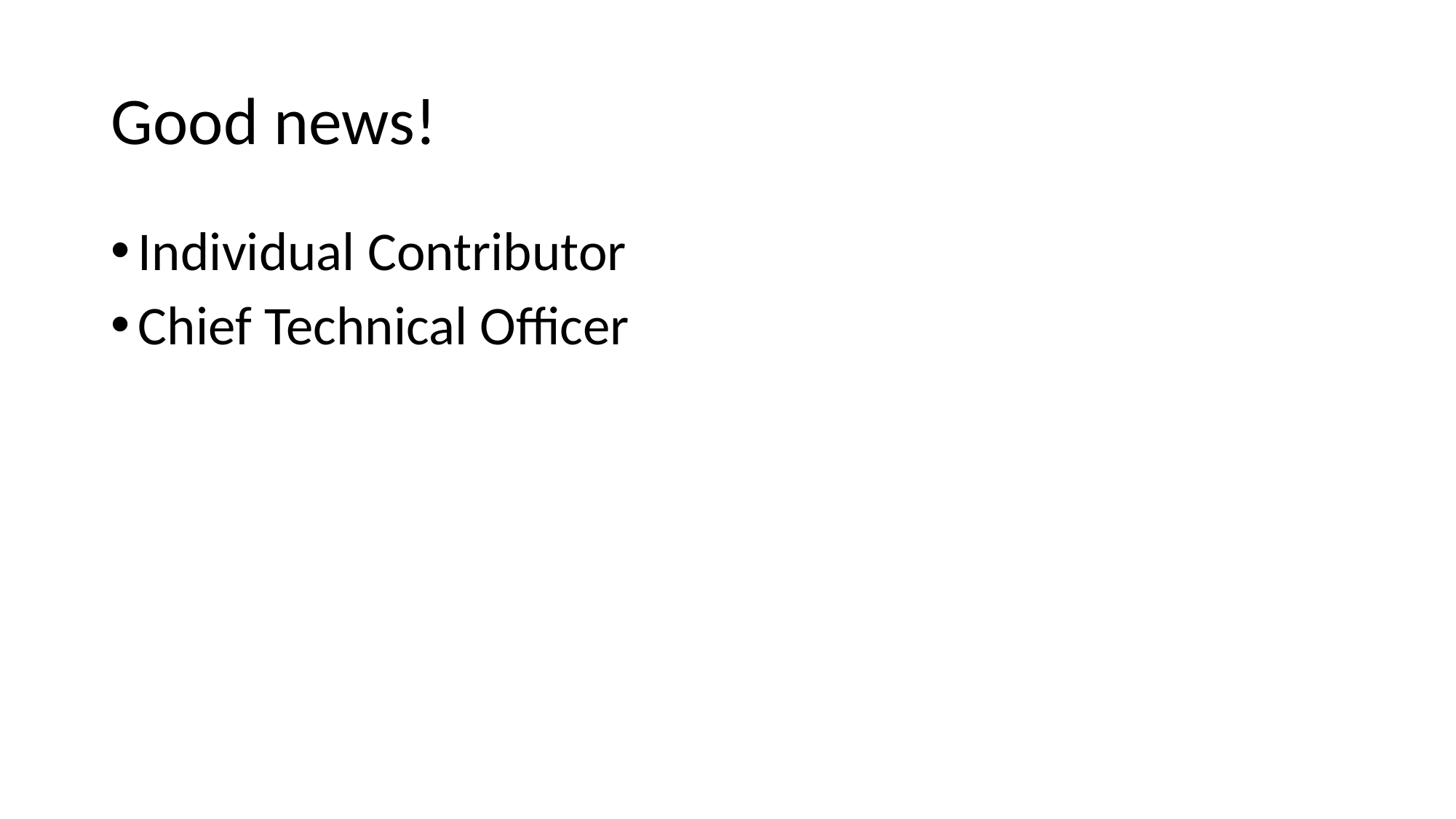

# Good news!
Individual Contributor
Chief Technical Officer